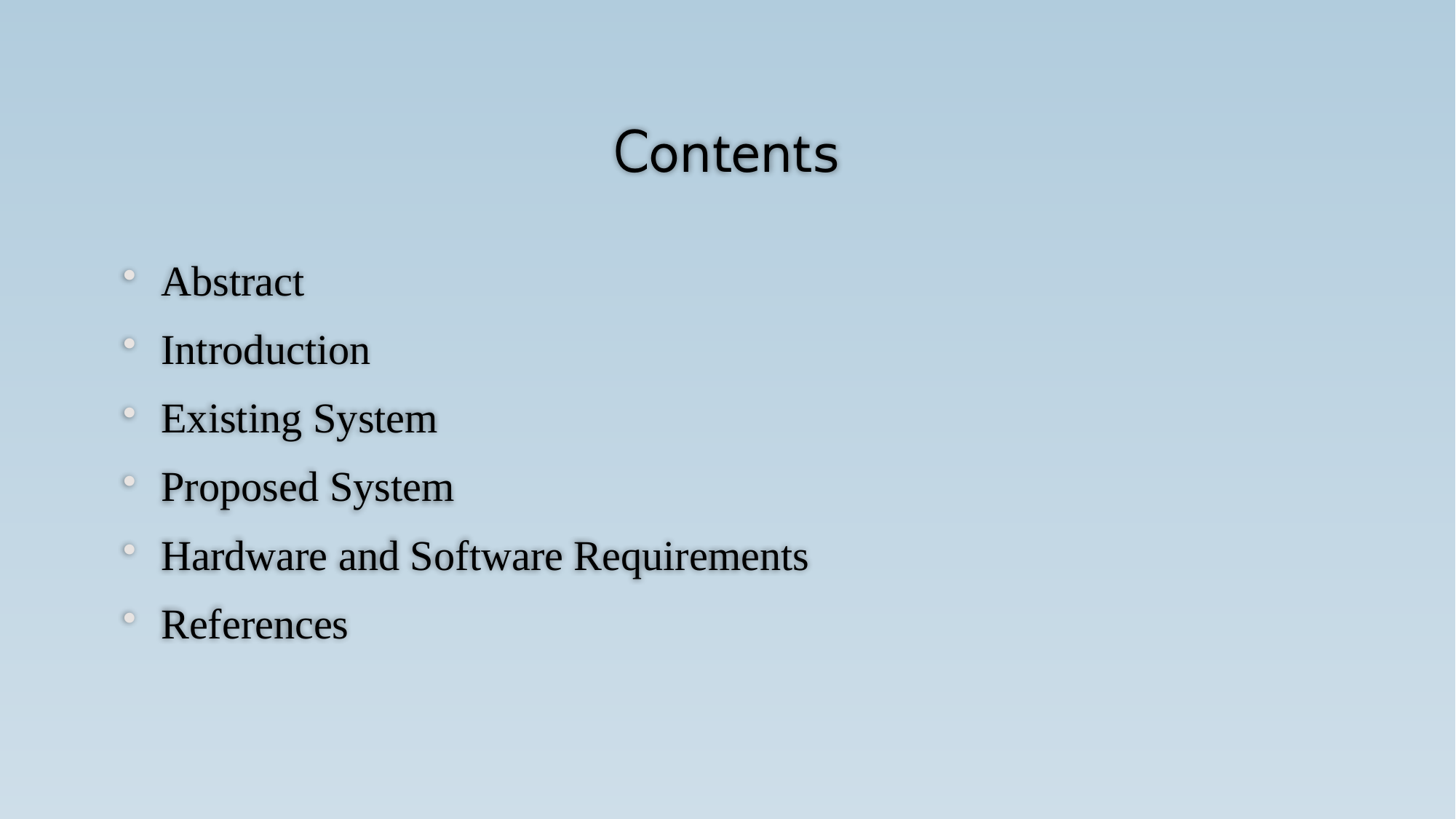

# Contents
Abstract
Introduction
Existing System
Proposed System
Hardware and Software Requirements
References